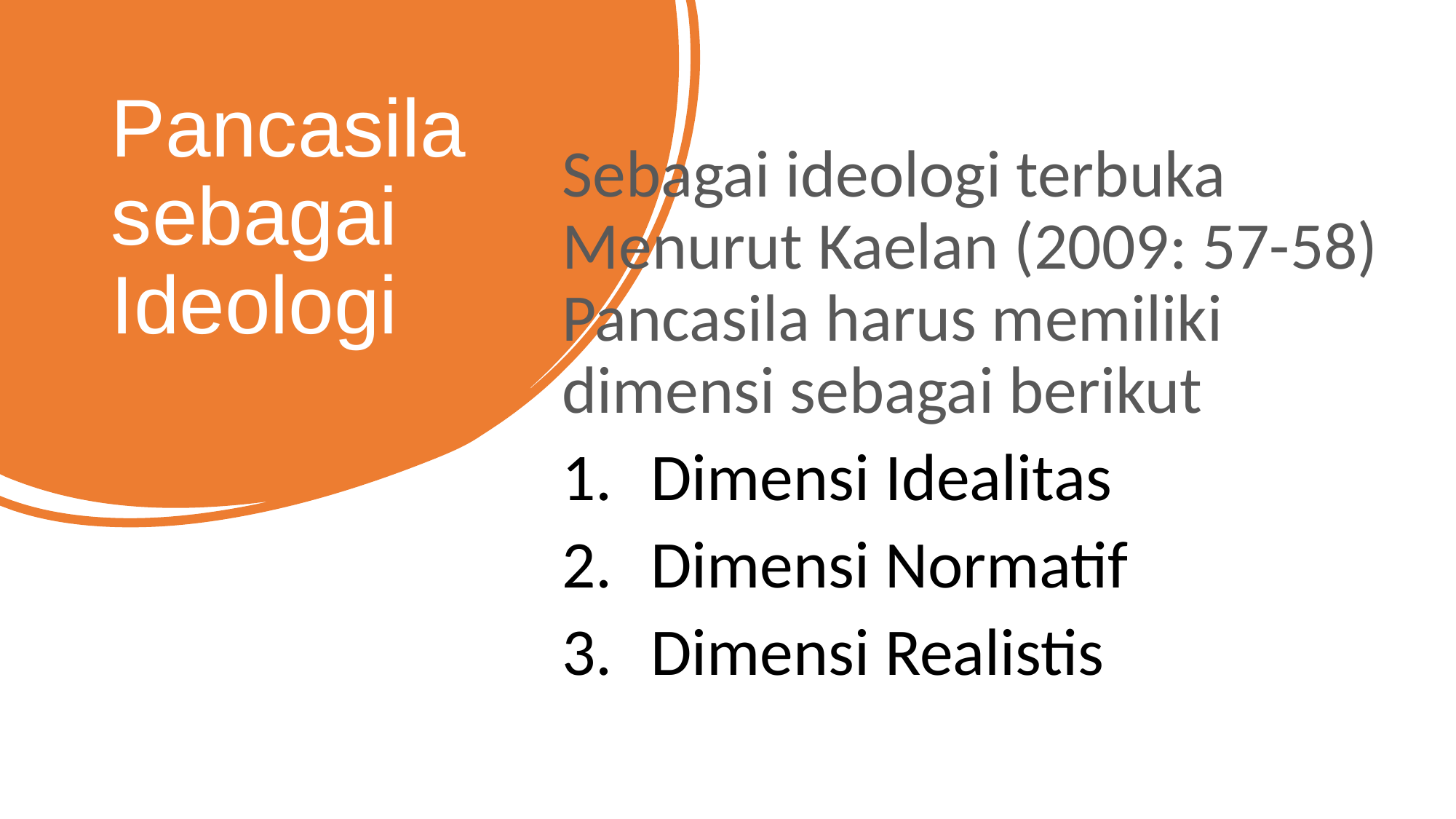

# Pancasila sebagai Ideologi
Sebagai ideologi terbuka Menurut Kaelan (2009: 57-58) Pancasila harus memiliki dimensi sebagai berikut
Dimensi Idealitas
Dimensi Normatif
Dimensi Realistis